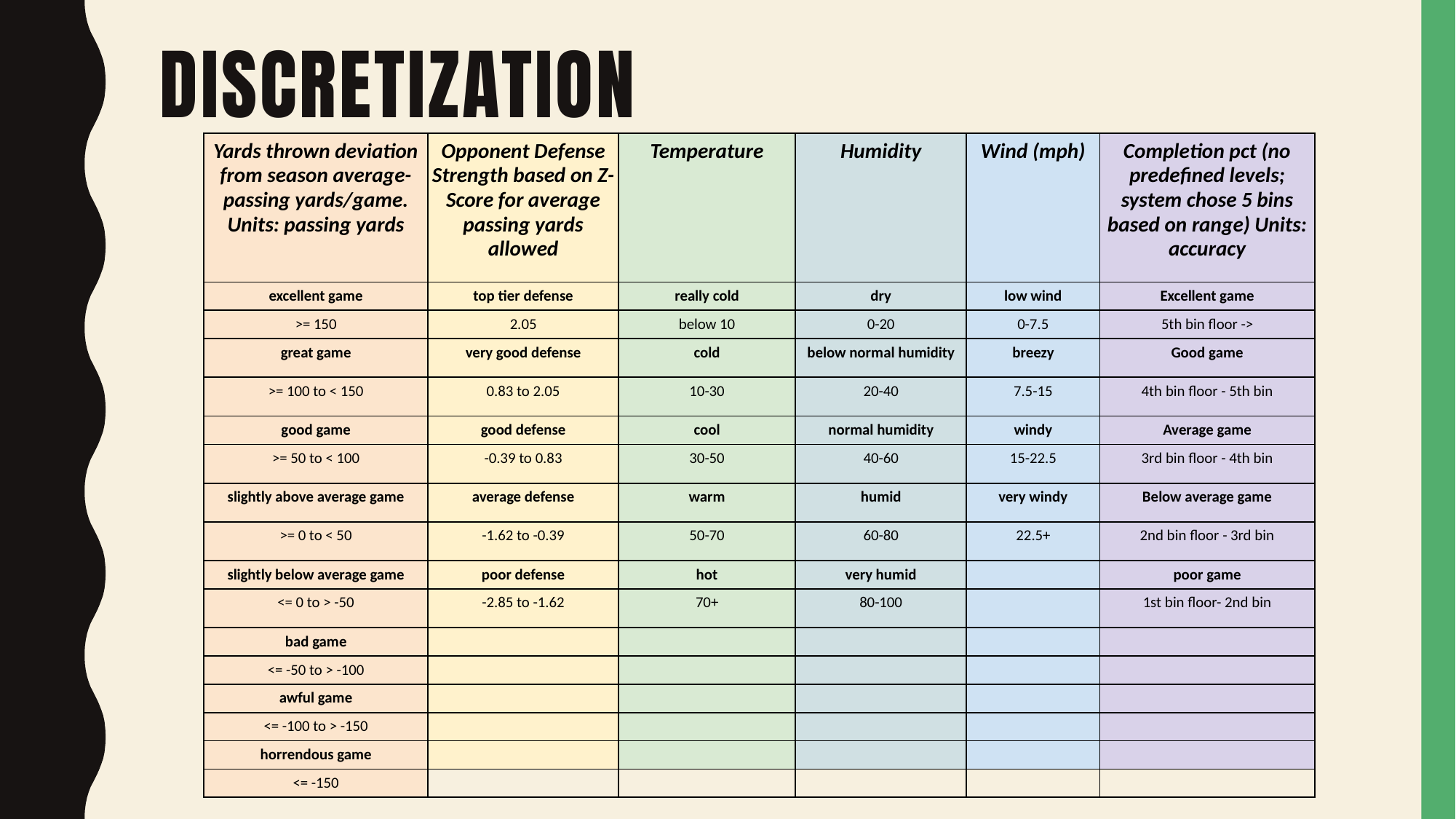

Discretization
| Yards thrown deviation from season average- passing yards/game. Units: passing yards | Opponent Defense Strength based on Z-Score for average passing yards allowed | Temperature | Humidity | Wind (mph) | Completion pct (no predefined levels; system chose 5 bins based on range) Units: accuracy |
| --- | --- | --- | --- | --- | --- |
| excellent game | top tier defense | really cold | dry | low wind | Excellent game |
| >= 150 | 2.05 | below 10 | 0-20 | 0-7.5 | 5th bin floor -> |
| great game | very good defense | cold | below normal humidity | breezy | Good game |
| >= 100 to < 150 | 0.83 to 2.05 | 10-30 | 20-40 | 7.5-15 | 4th bin floor - 5th bin |
| good game | good defense | cool | normal humidity | windy | Average game |
| >= 50 to < 100 | -0.39 to 0.83 | 30-50 | 40-60 | 15-22.5 | 3rd bin floor - 4th bin |
| slightly above average game | average defense | warm | humid | very windy | Below average game |
| >= 0 to < 50 | -1.62 to -0.39 | 50-70 | 60-80 | 22.5+ | 2nd bin floor - 3rd bin |
| slightly below average game | poor defense | hot | very humid |  | poor game |
| <= 0 to > -50 | -2.85 to -1.62 | 70+ | 80-100 |  | 1st bin floor- 2nd bin |
| bad game |  |  |  |  |  |
| <= -50 to > -100 |  |  |  |  |  |
| awful game |  |  |  |  |  |
| <= -100 to > -150 |  |  |  |  |  |
| horrendous game |  |  |  |  |  |
| <= -150 |  |  |  |  |  |